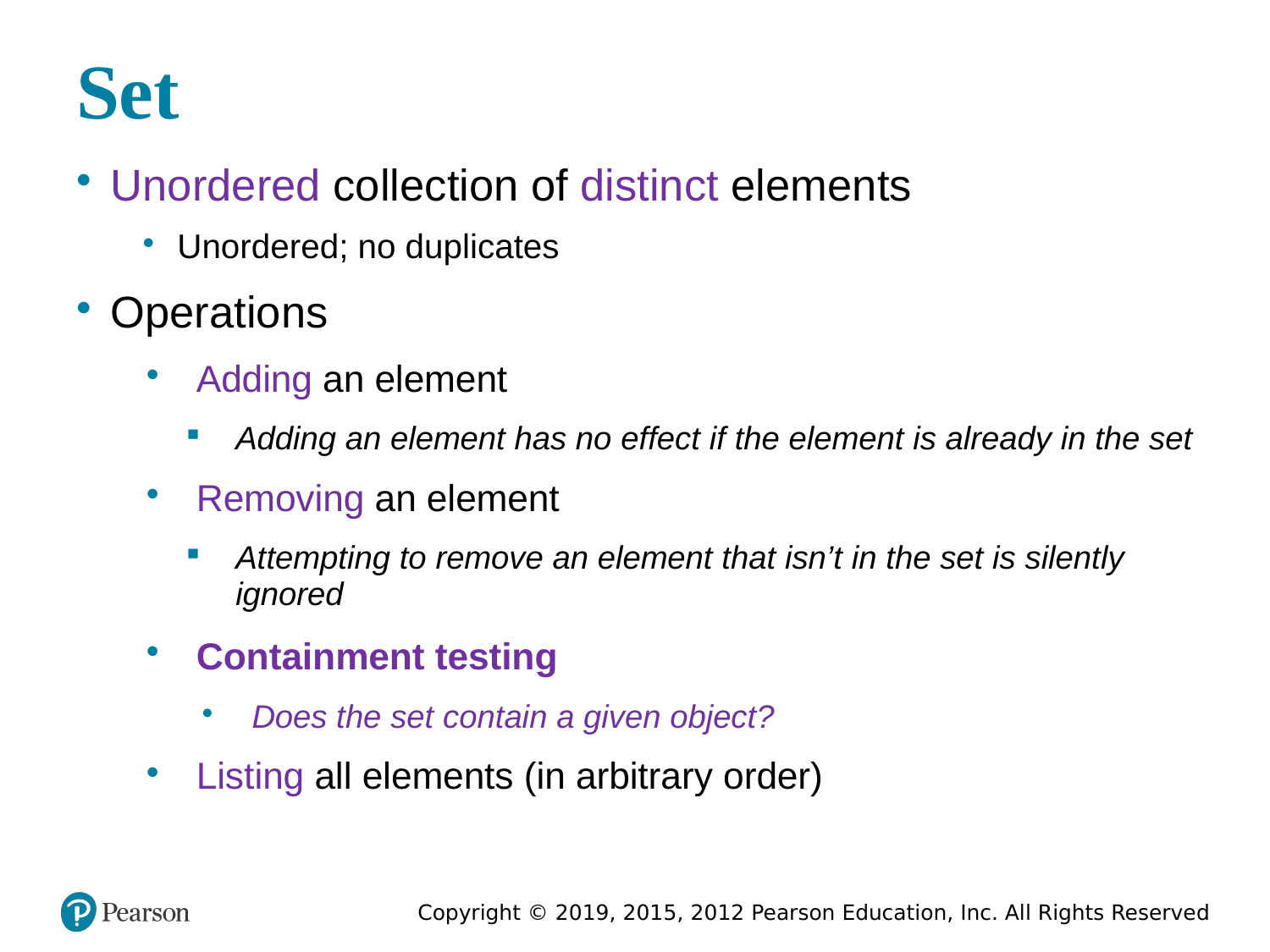

# Set
Unordered collection of distinct elements
Unordered; no duplicates
Operations
Adding an element
Adding an element has no effect if the element is already in the set
Removing an element
Attempting to remove an element that isn’t in the set is silently ignored
Containment testing
Does the set contain a given object?
Listing all elements (in arbitrary order)